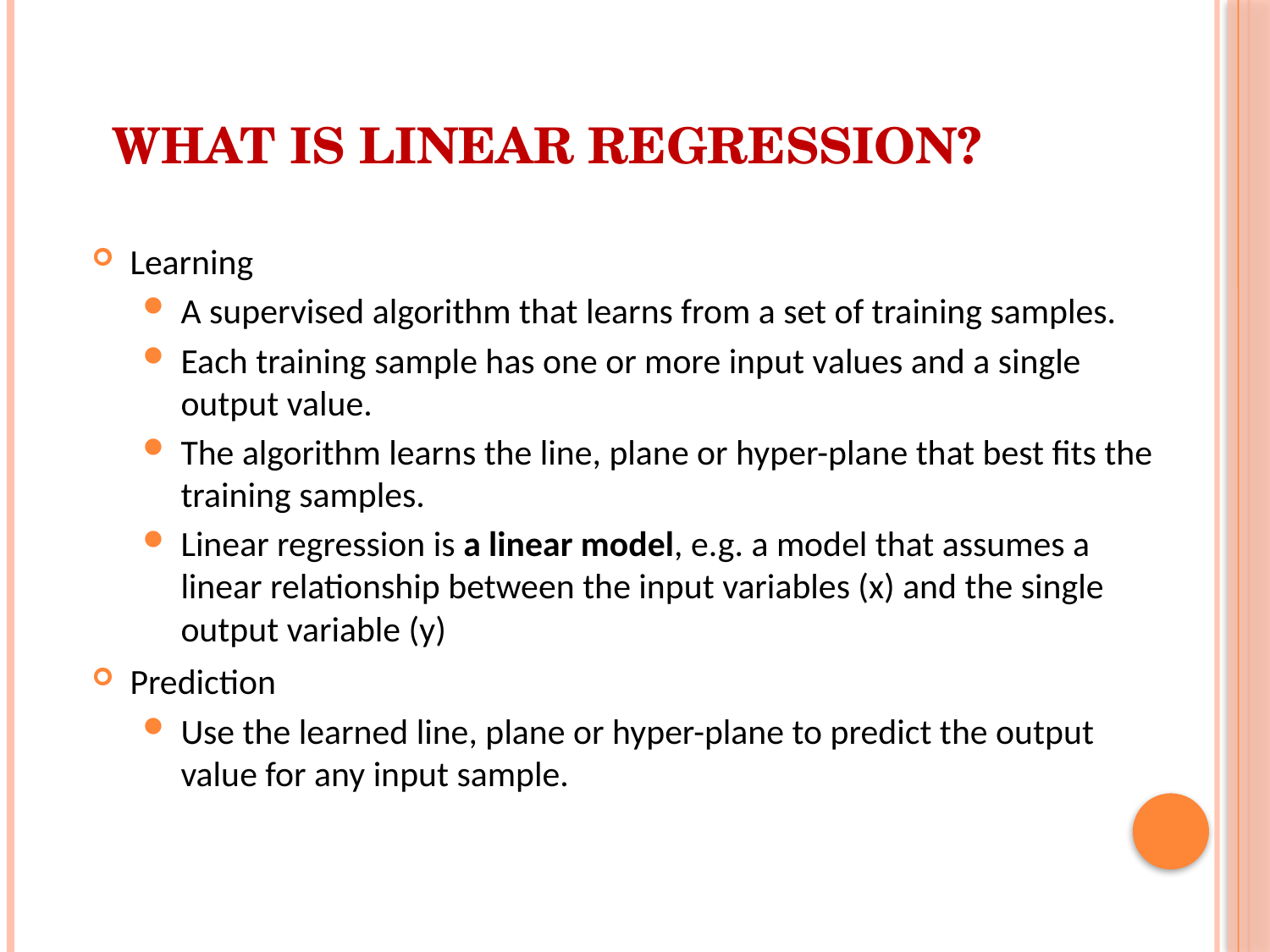

# What is Linear Regression?
Learning
A supervised algorithm that learns from a set of training samples.
Each training sample has one or more input values and a single output value.
The algorithm learns the line, plane or hyper-plane that best fits the training samples.
Linear regression is a linear model, e.g. a model that assumes a linear relationship between the input variables (x) and the single output variable (y)
Prediction
Use the learned line, plane or hyper-plane to predict the output value for any input sample.